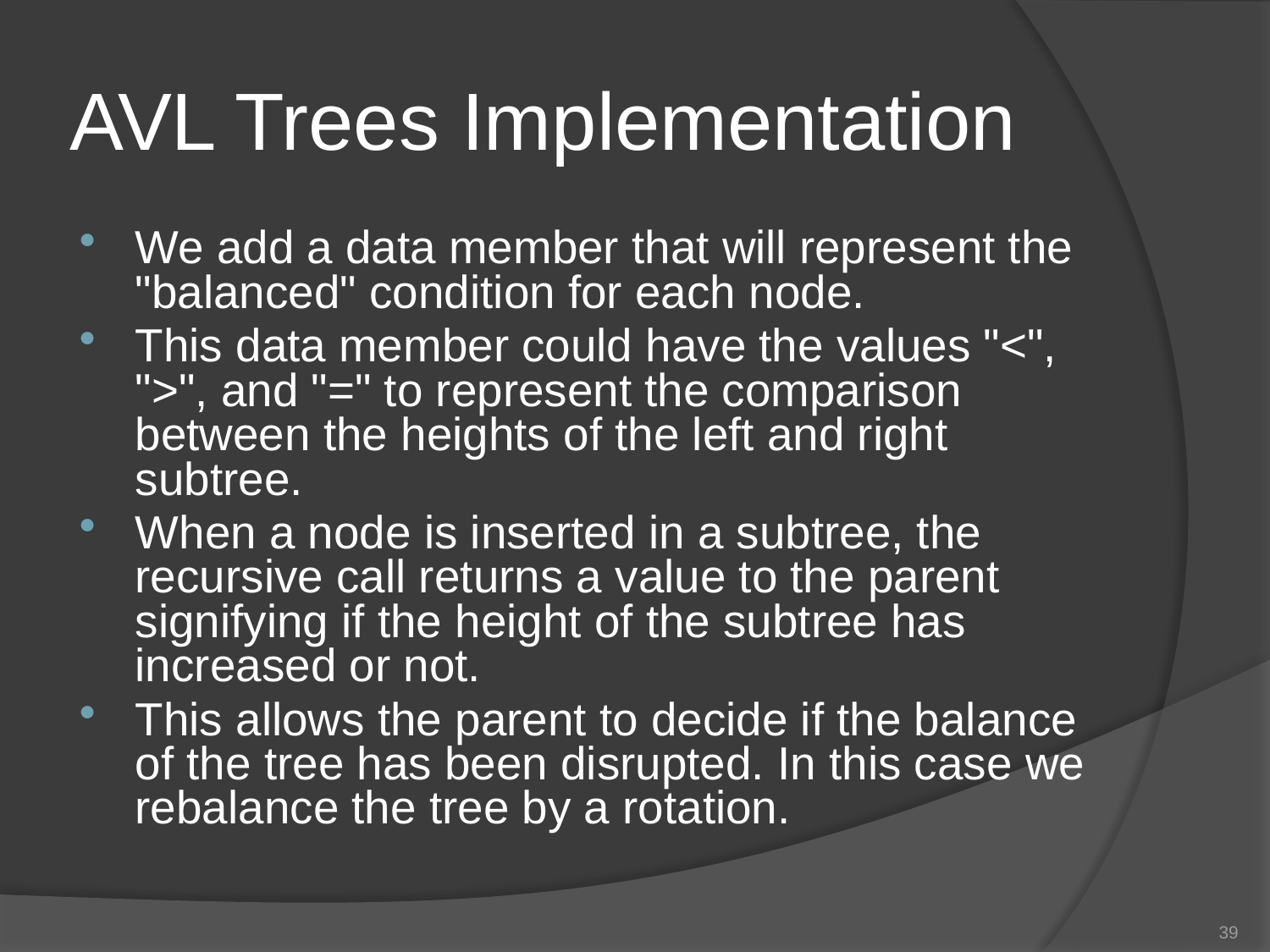

# AVL Trees Implementation
We add a data member that will represent the "balanced" condition for each node.
This data member could have the values "<", ">", and "=" to represent the comparison between the heights of the left and right subtree.
When a node is inserted in a subtree, the recursive call returns a value to the parent signifying if the height of the subtree has increased or not.
This allows the parent to decide if the balance of the tree has been disrupted. In this case we rebalance the tree by a rotation.
39